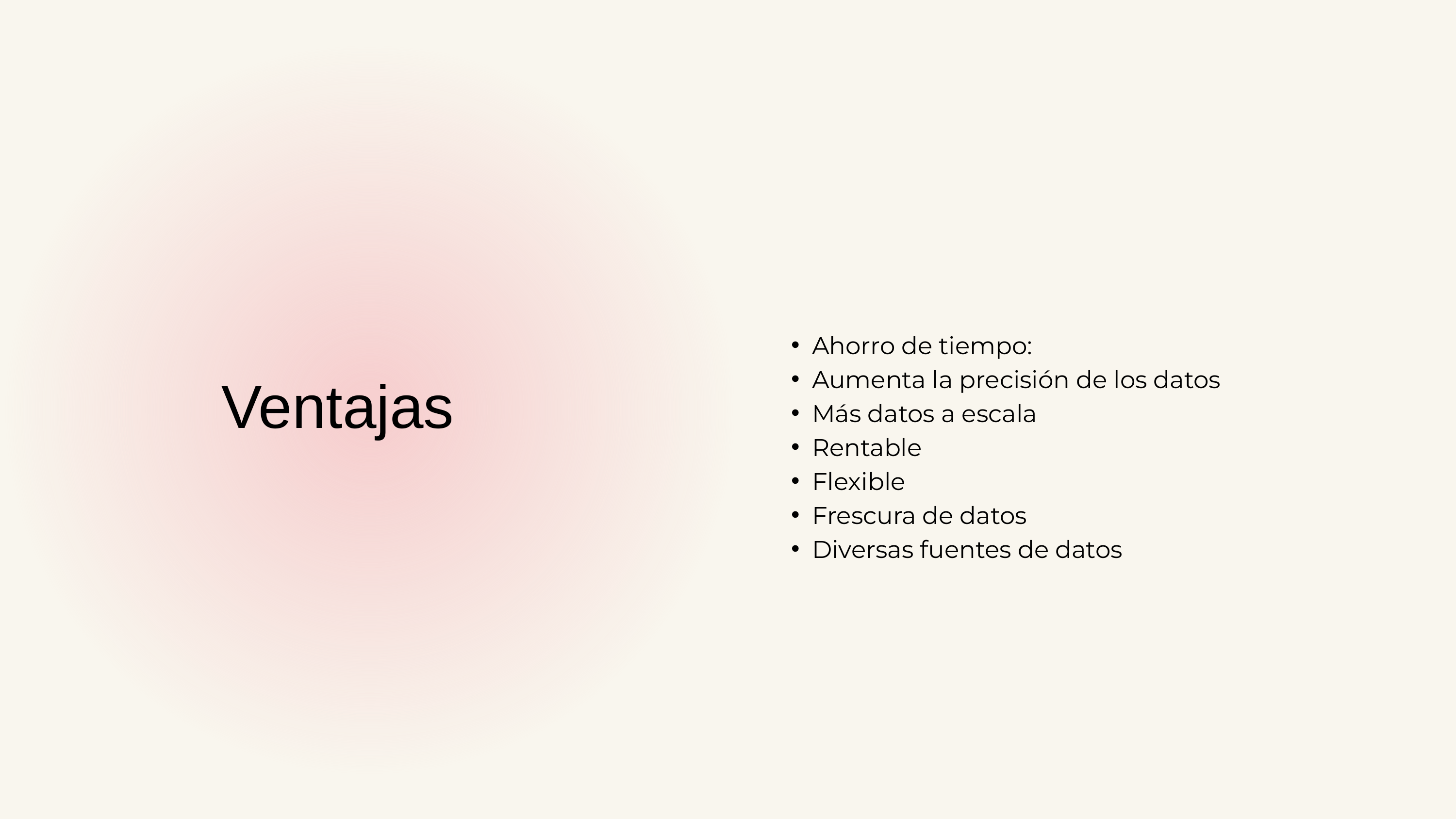

Ahorro de tiempo:
Aumenta la precisión de los datos
Más datos a escala
Rentable
Flexible
Frescura de datos
Diversas fuentes de datos

Ventajas